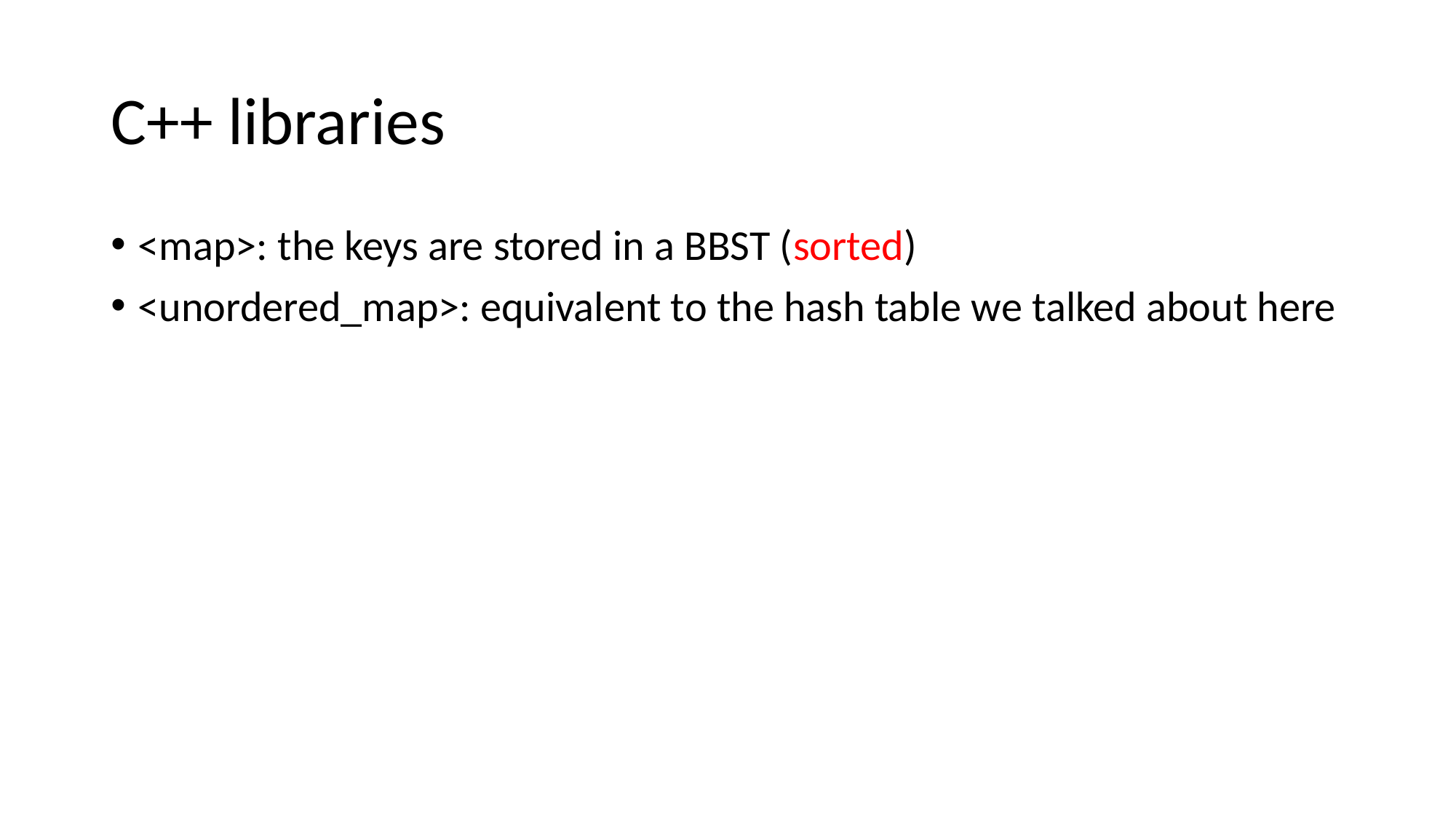

# C++ libraries
<map>: the keys are stored in a BBST (sorted)
<unordered_map>: equivalent to the hash table we talked about here